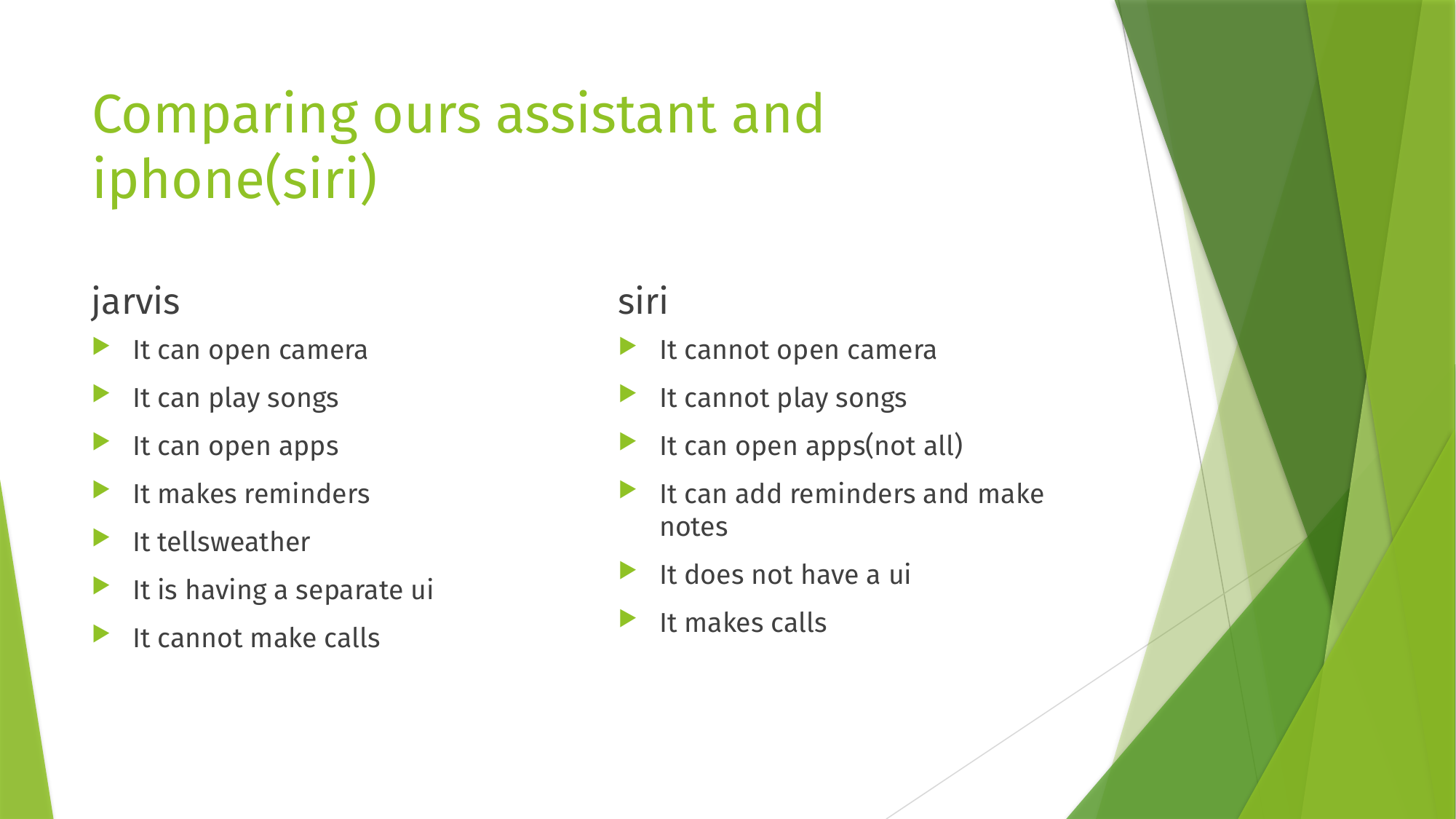

# Comparing ours assistant and iphone(siri)
jarvis
siri
It can open camera
It can play songs
It can open apps
It makes reminders
It tellsweather
It is having a separate ui
It cannot make calls
It cannot open camera
It cannot play songs
It can open apps(not all)
It can add reminders and make notes
It does not have a ui
It makes calls